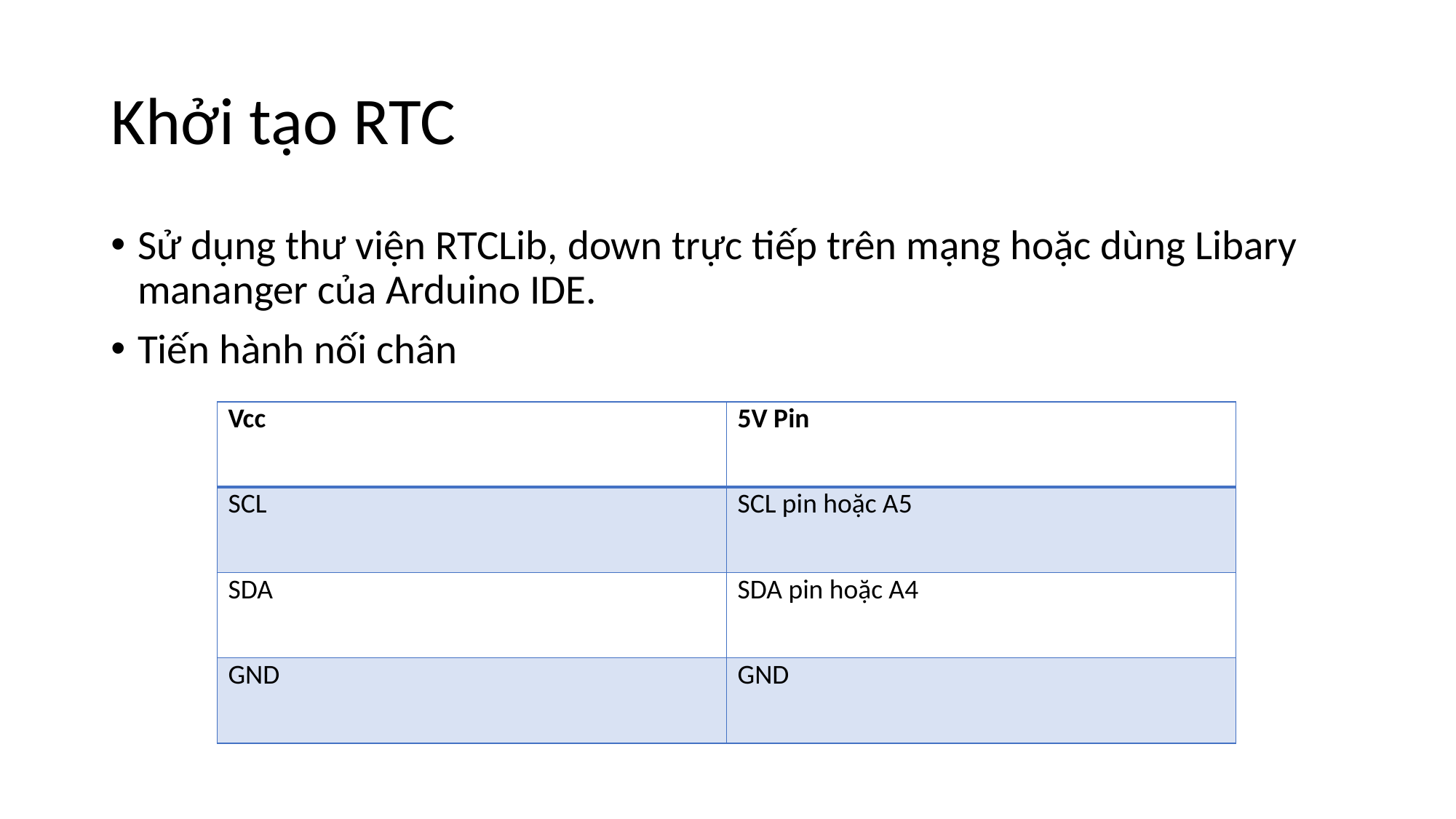

# Khởi tạo RTC
Sử dụng thư viện RTCLib, down trực tiếp trên mạng hoặc dùng Libary mananger của Arduino IDE.
Tiến hành nối chân
| Vcc | 5V Pin |
| --- | --- |
| SCL | SCL pin hoặc A5 |
| SDA | SDA pin hoặc A4 |
| GND | GND |